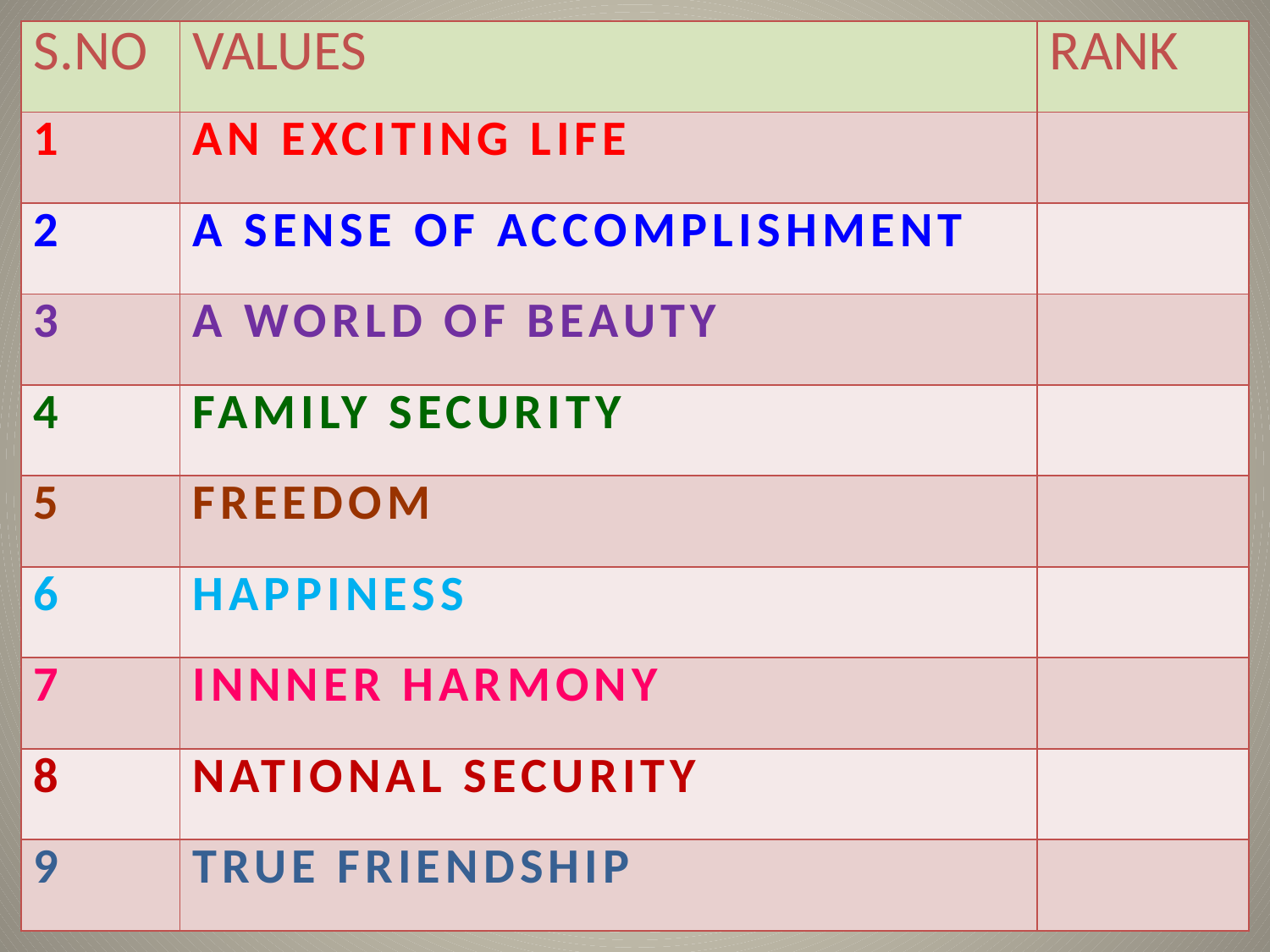

| S.NO | VALUES | RANK |
| --- | --- | --- |
| 1 | AN EXCITING LIFE |  |
| 2 | A SENSE OF ACCOMPLISHMENT |  |
| 3 | A WORLD OF BEAUTY |  |
| 4 | FAMILY SECURITY |  |
| 5 | FREEDOM |  |
| 6 | HAPPINESS |  |
| 7 | INNNER HARMONY |  |
| 8 | NATIONAL SECURITY |  |
| 9 | TRUE FRIENDSHIP |  |
#